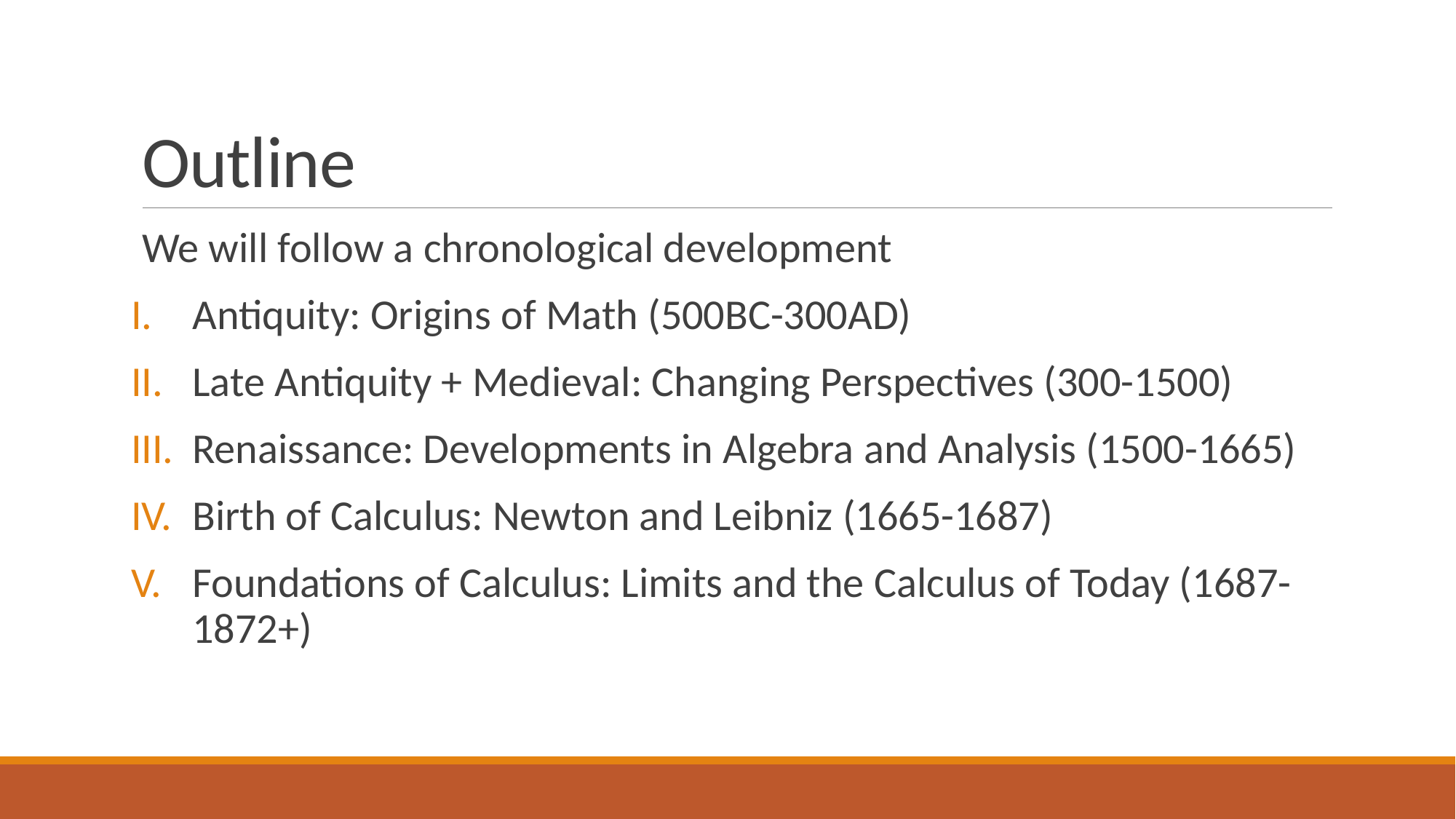

# Outline
We will follow a chronological development
Antiquity: Origins of Math (500BC-300AD)
Late Antiquity + Medieval: Changing Perspectives (300-1500)
Renaissance: Developments in Algebra and Analysis (1500-1665)
Birth of Calculus: Newton and Leibniz (1665-1687)
Foundations of Calculus: Limits and the Calculus of Today (1687-1872+)